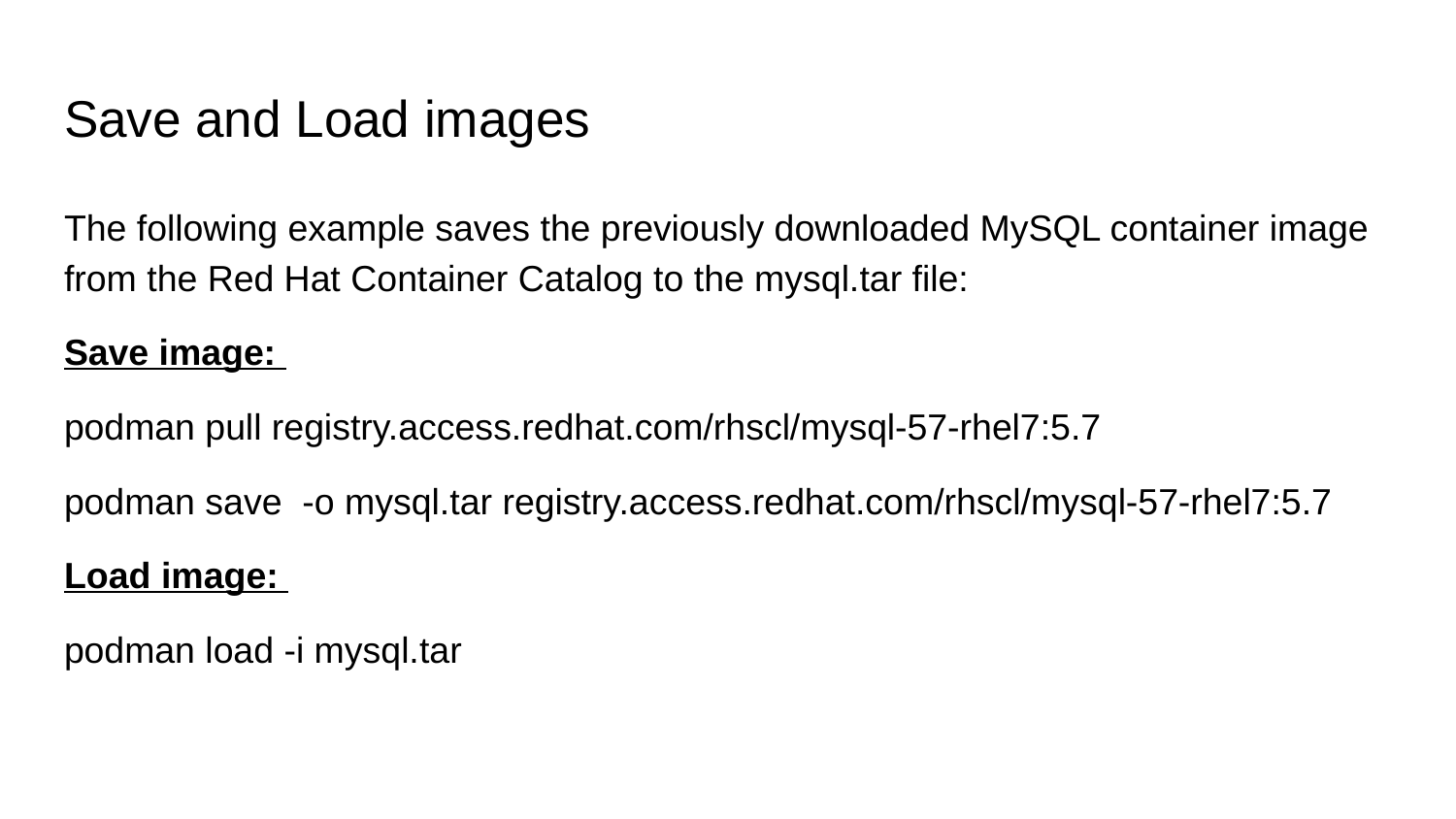

# Save and Load images
The following example saves the previously downloaded MySQL container image from the Red Hat Container Catalog to the mysql.tar file:
Save image:
podman pull registry.access.redhat.com/rhscl/mysql-57-rhel7:5.7
podman save  -o mysql.tar registry.access.redhat.com/rhscl/mysql-57-rhel7:5.7
Load image:
podman load -i mysql.tar